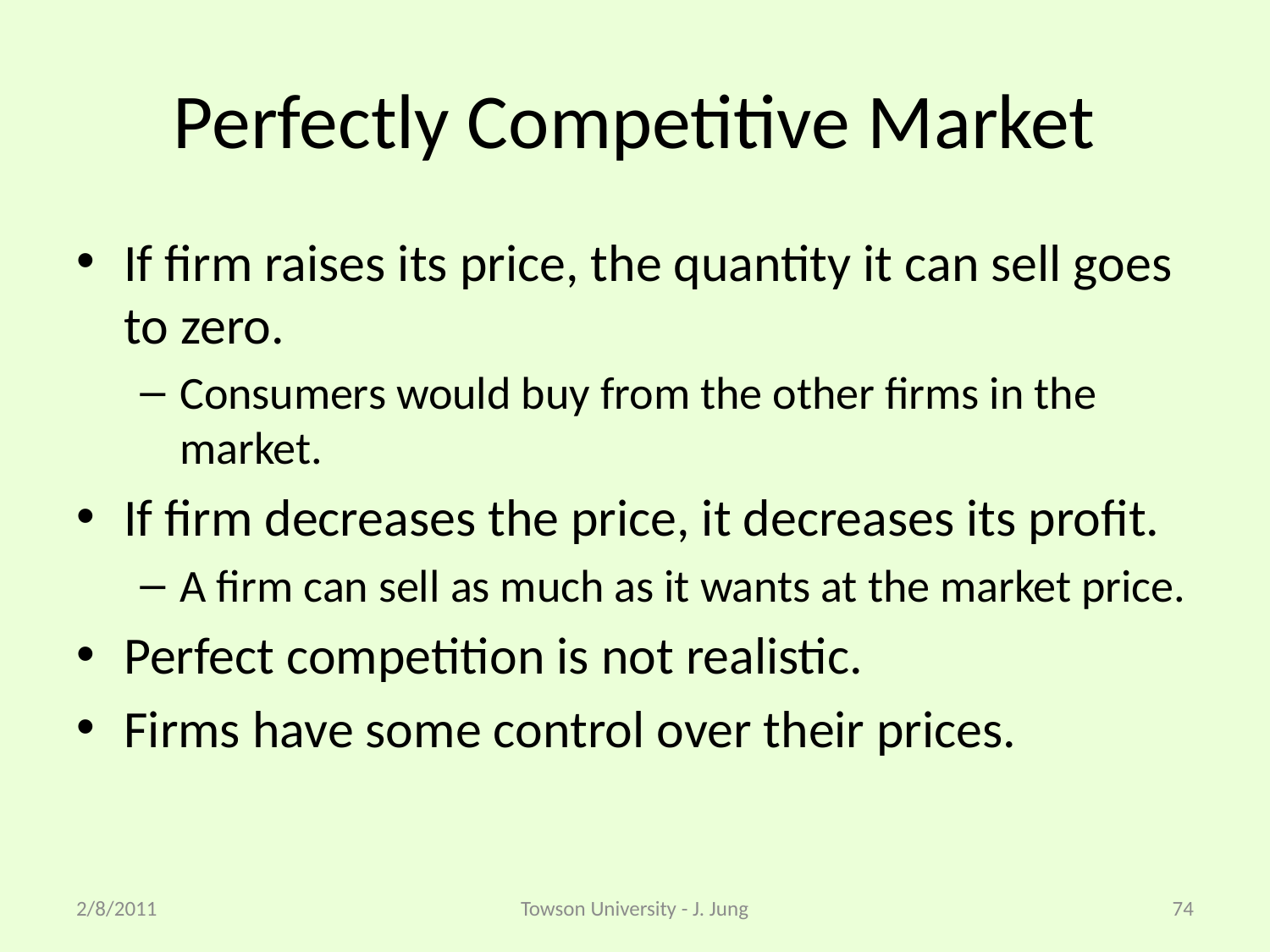

# Perfectly Competitive Market
If firm raises its price, the quantity it can sell goes to zero.
Consumers would buy from the other firms in the market.
If firm decreases the price, it decreases its profit.
A firm can sell as much as it wants at the market price.
Perfect competition is not realistic.
Firms have some control over their prices.
2/8/2011
Towson University - J. Jung
74